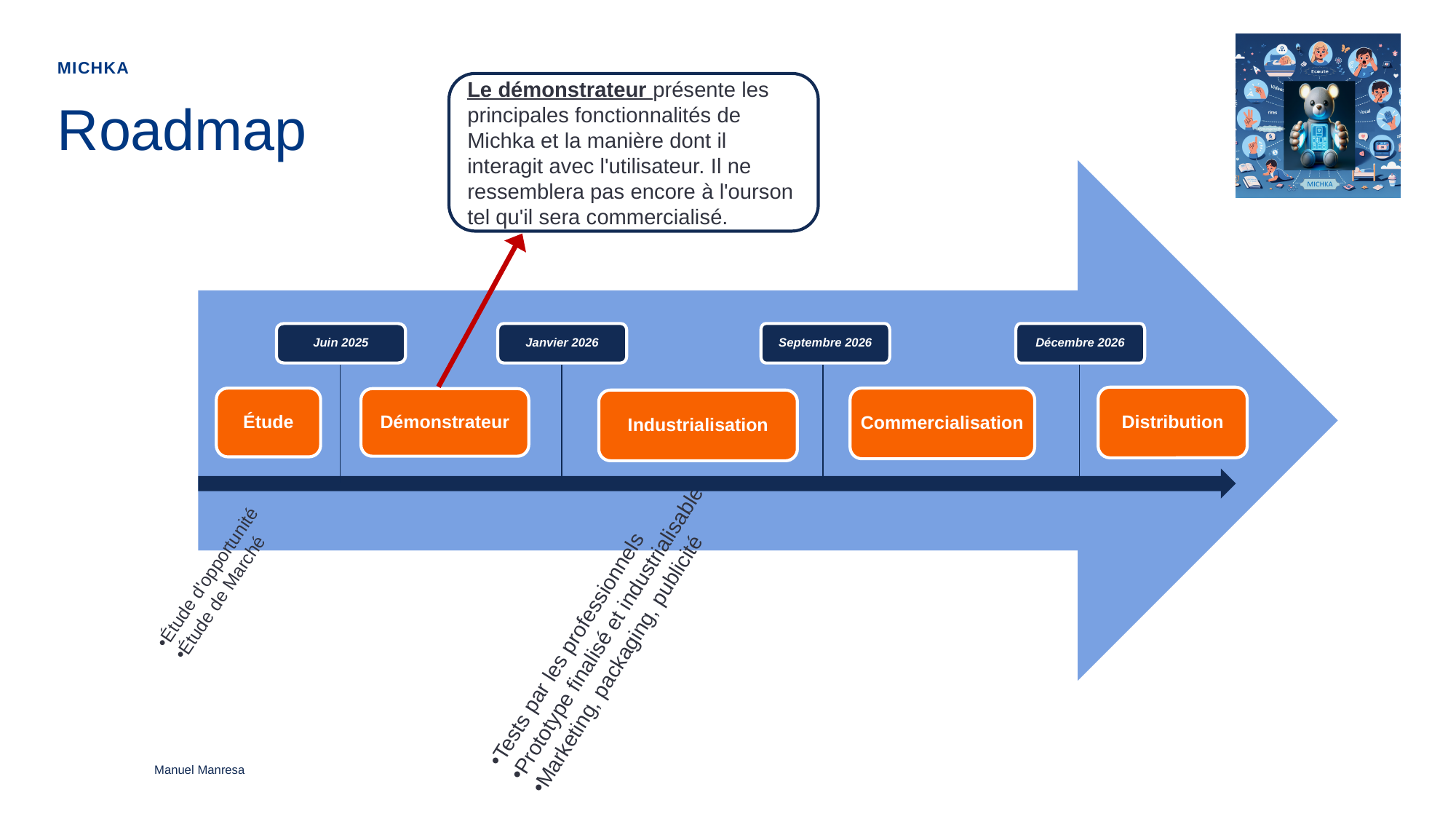

Michka
Le démonstrateur présente les principales fonctionnalités de Michka et la manière dont il interagit avec l'utilisateur. Il ne ressemblera pas encore à l'ourson tel qu'il sera commercialisé.
# Roadmap

Juin 2025
Janvier 2026
Septembre 2026
Décembre 2026

Distribution
Commercialisation
Étude
Démonstrateur
Industrialisation

Étude d'opportunité
Étude de Marché

Tests par les professionnels
Prototype finalisé et industrialisable
Marketing, packaging, publicité
Manuel Manresa